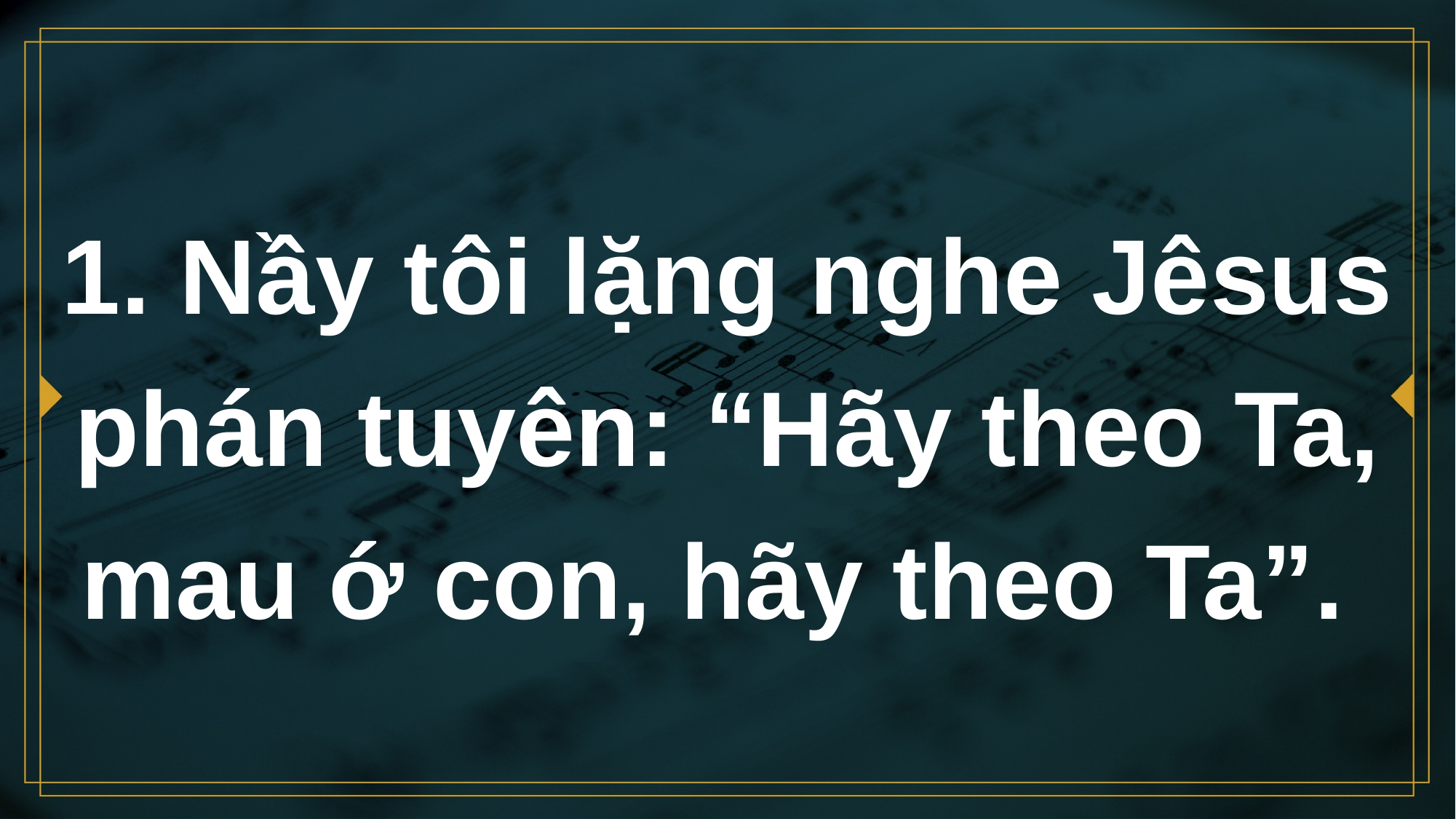

# 1. Nầy tôi lặng nghe Jêsus phán tuyên: “Hãy theo Ta, mau ớ con, hãy theo Ta”.